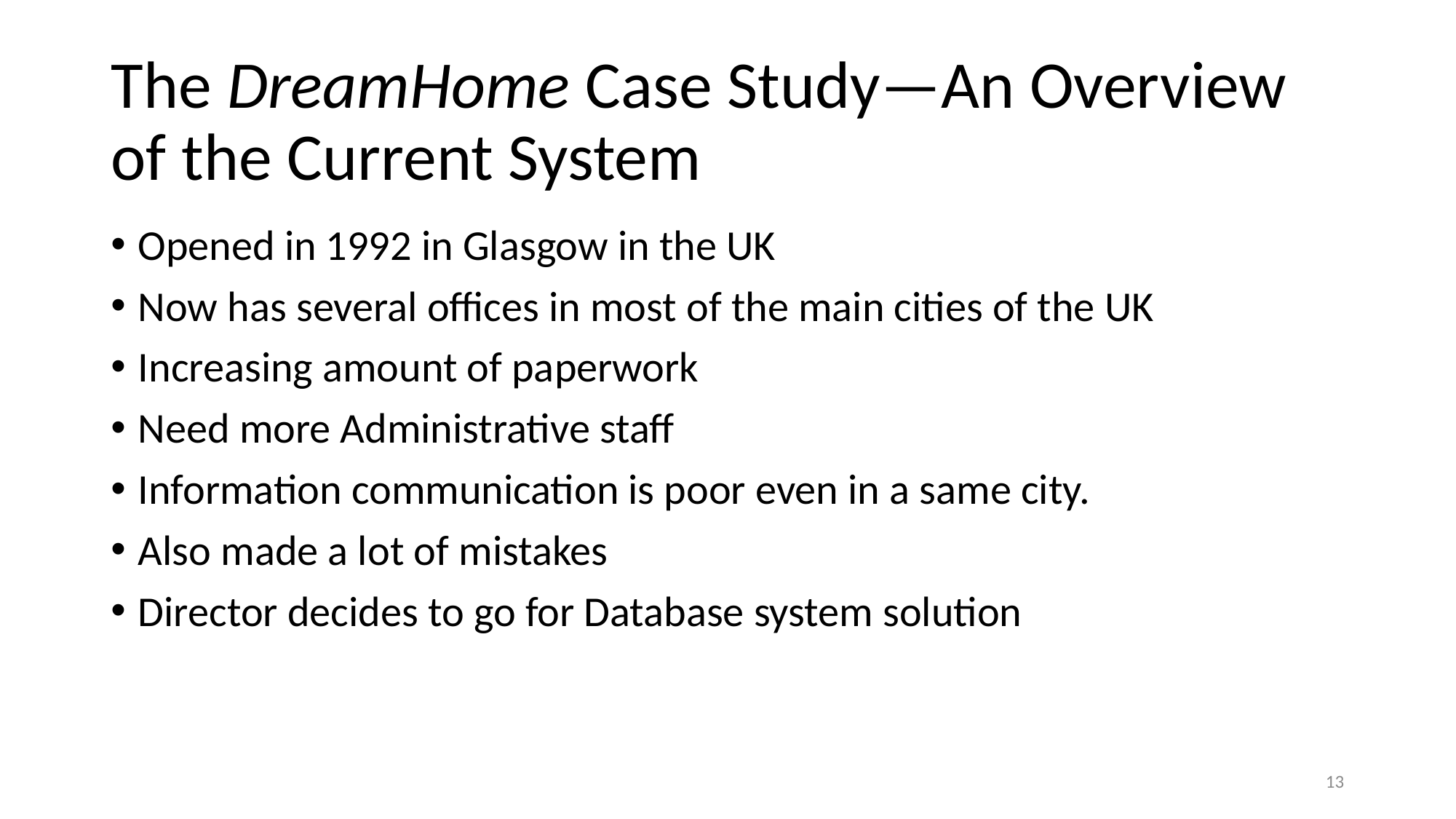

# The DreamHome Case Study—An Overview of the Current System
Opened in 1992 in Glasgow in the UK
Now has several offices in most of the main cities of the UK
Increasing amount of paperwork
Need more Administrative staff
Information communication is poor even in a same city.
Also made a lot of mistakes
Director decides to go for Database system solution
13